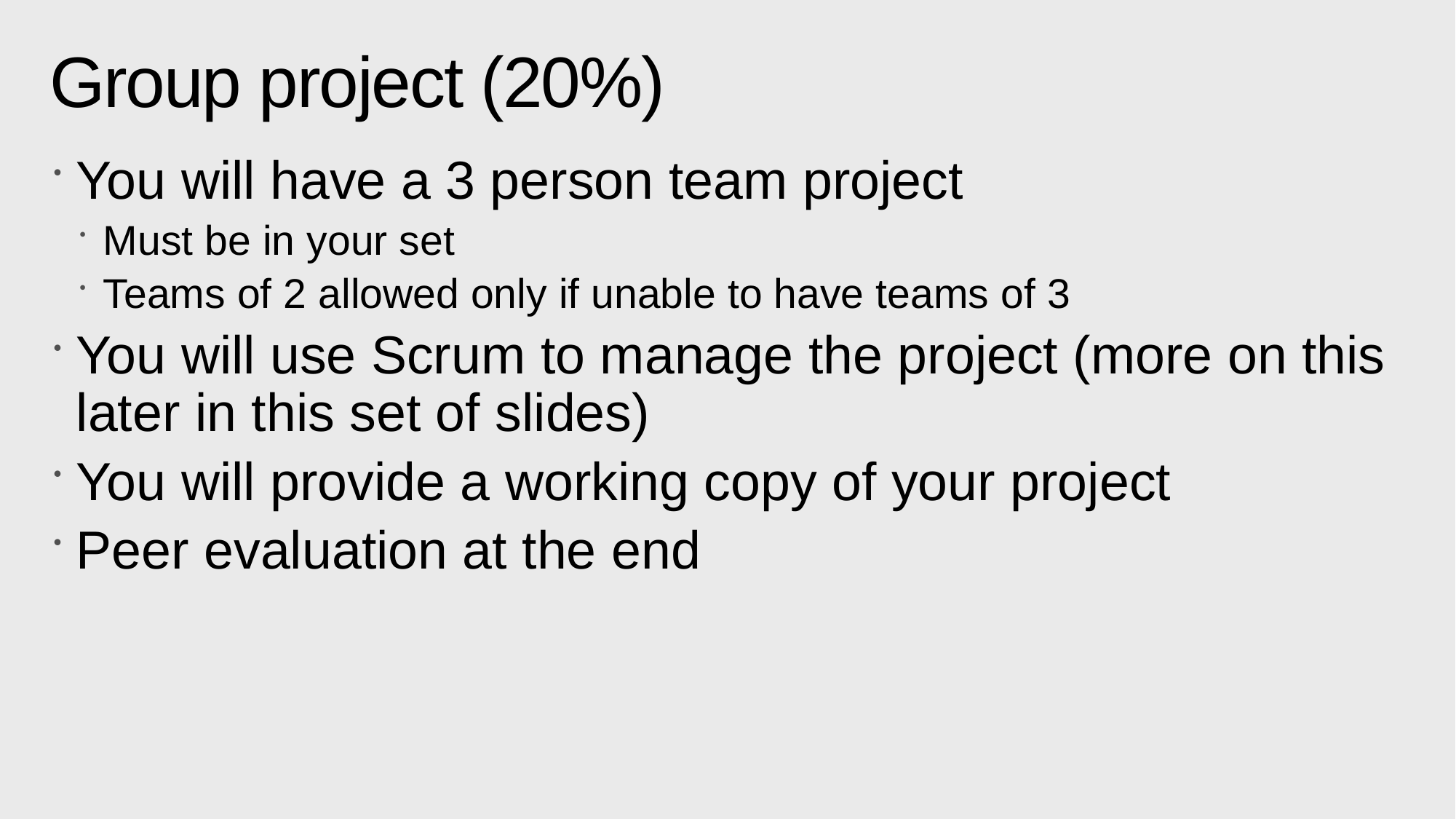

# Group project (20%)
You will have a 3 person team project
Must be in your set
Teams of 2 allowed only if unable to have teams of 3
You will use Scrum to manage the project (more on this later in this set of slides)
You will provide a working copy of your project
Peer evaluation at the end